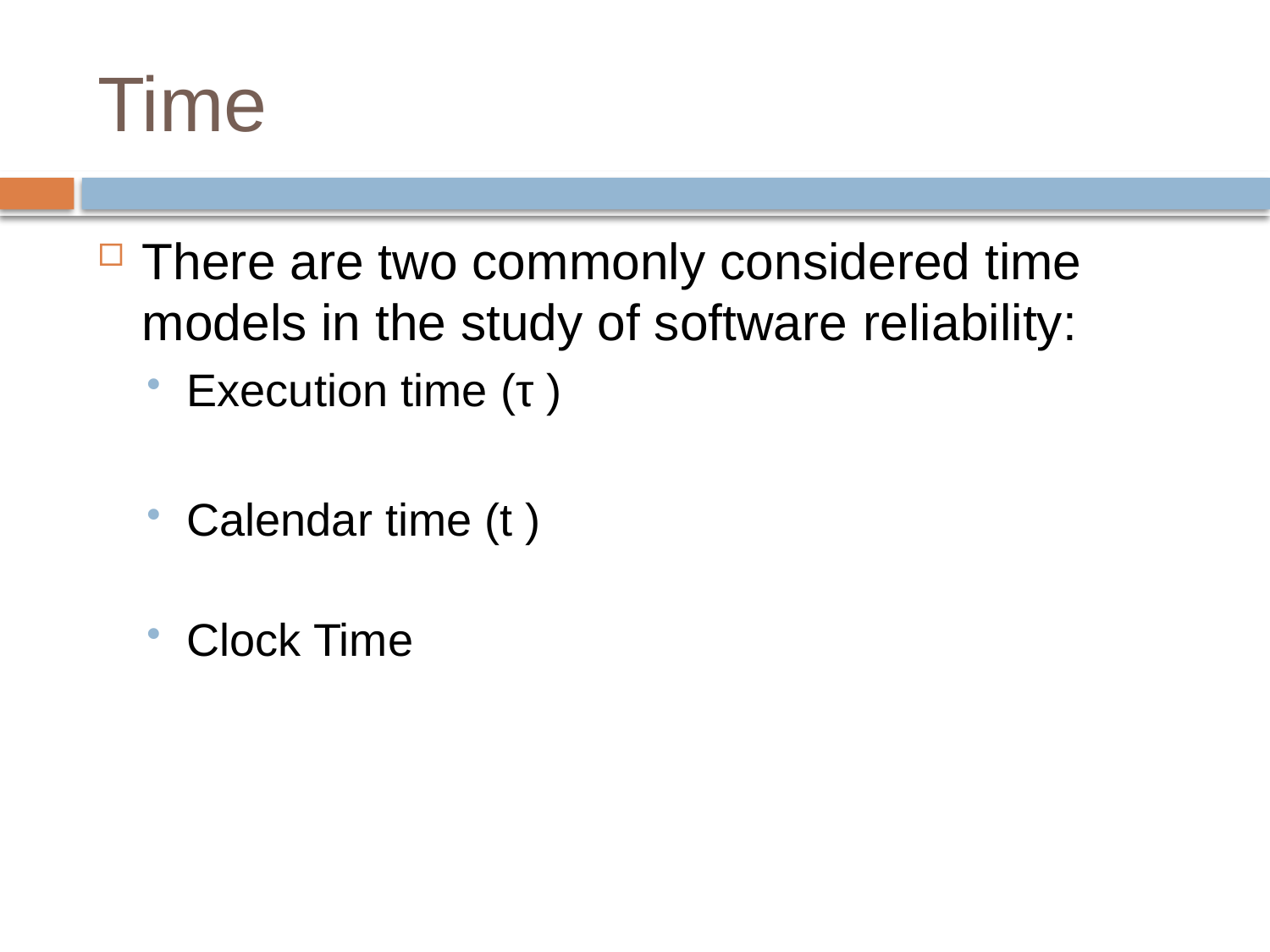

# Time
There are two commonly considered time models in the study of software reliability:
Execution time (τ )

Calendar time (t )
Clock Time